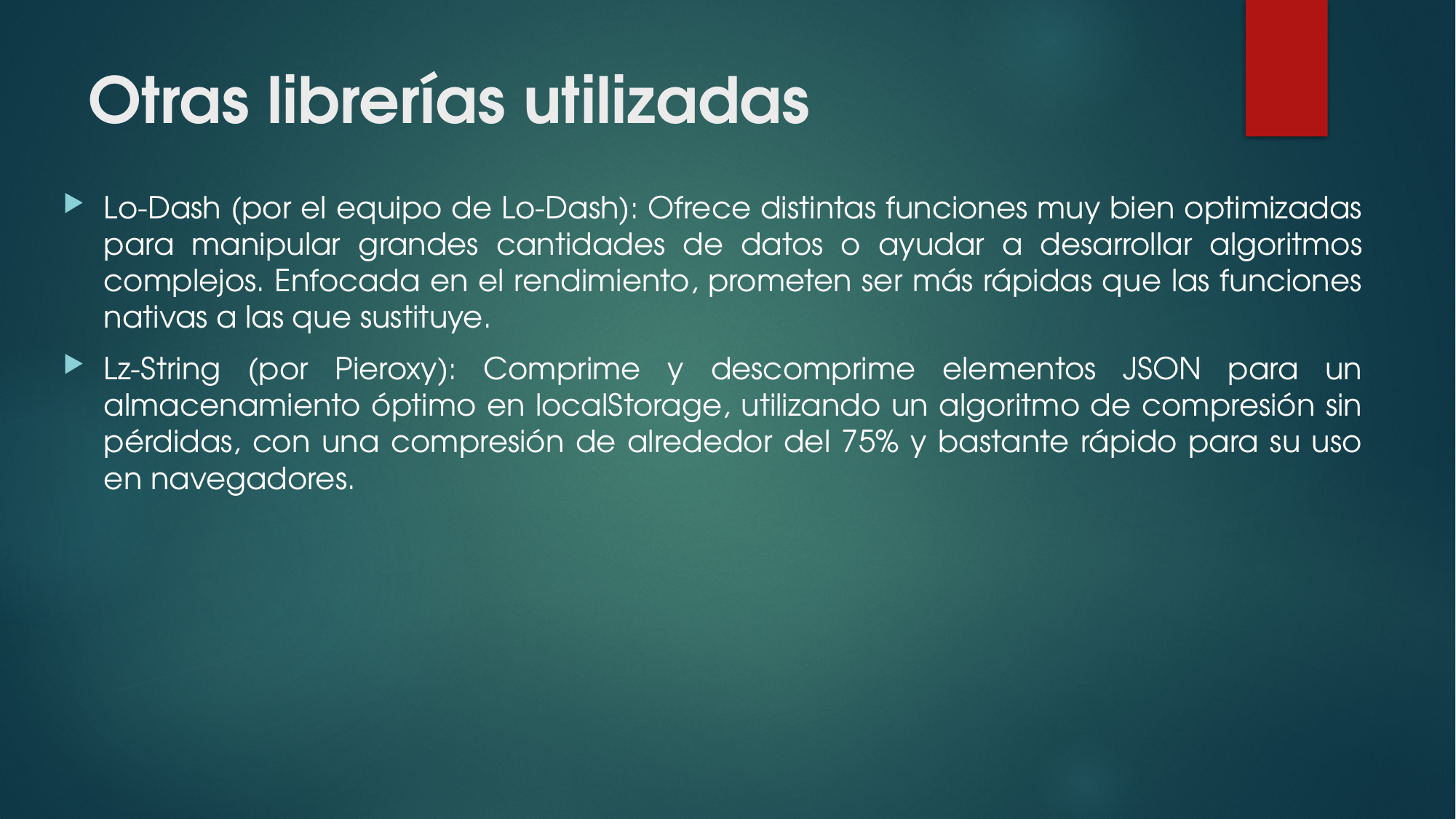

# Otras librerías utilizadas
Lo-Dash (por el equipo de Lo-Dash): Ofrece distintas funciones muy bien optimizadas para manipular grandes cantidades de datos o ayudar a desarrollar algoritmos complejos. Enfocada en el rendimiento, prometen ser más rápidas que las funciones nativas a las que sustituye.
Lz-String (por Pieroxy): Comprime y descomprime elementos JSON para un almacenamiento óptimo en localStorage, utilizando un algoritmo de compresión sin pérdidas, con una compresión de alrededor del 75% y bastante rápido para su uso en navegadores.